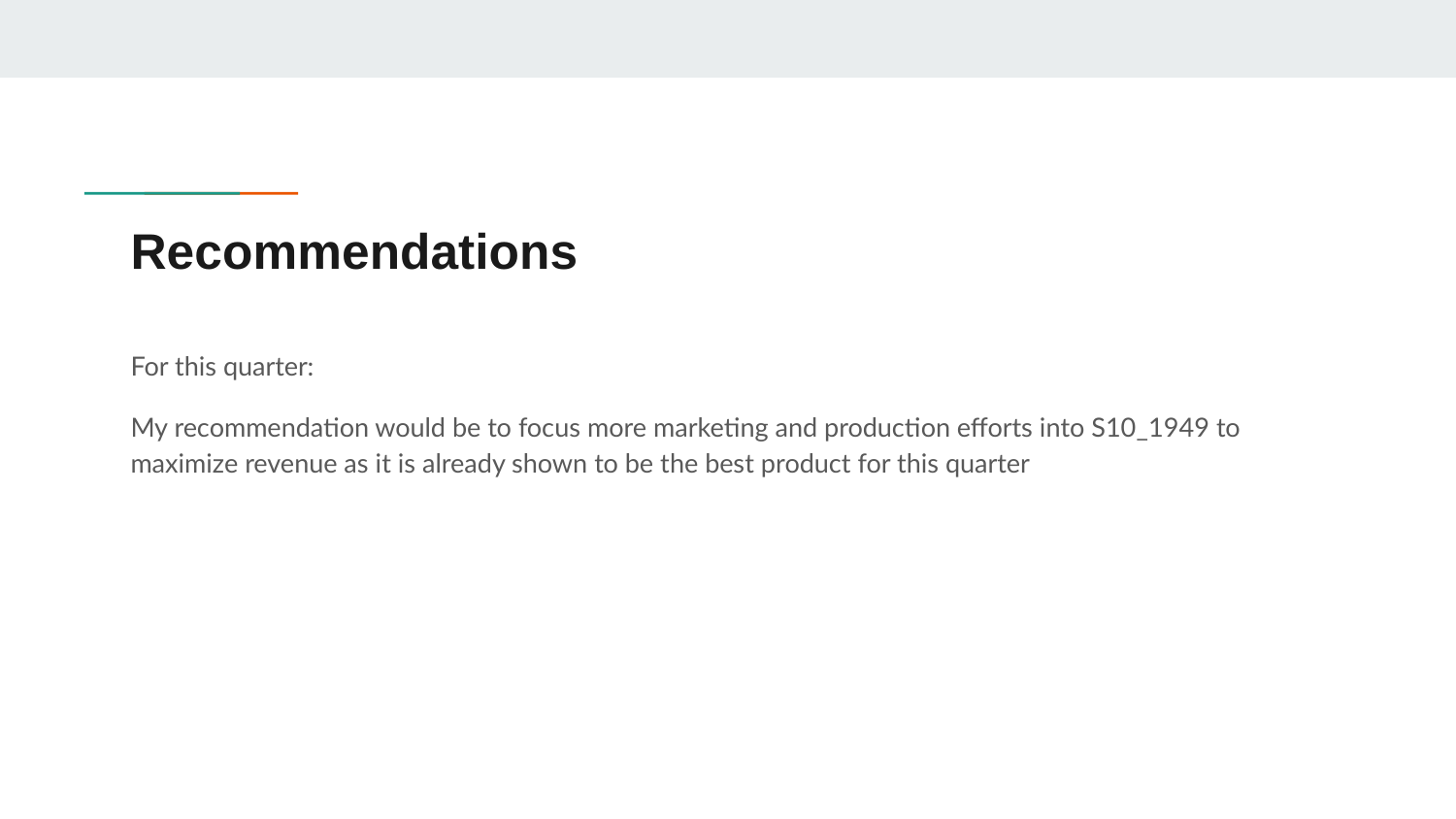

# Recommendations
For this quarter:
My recommendation would be to focus more marketing and production efforts into S10_1949 to maximize revenue as it is already shown to be the best product for this quarter